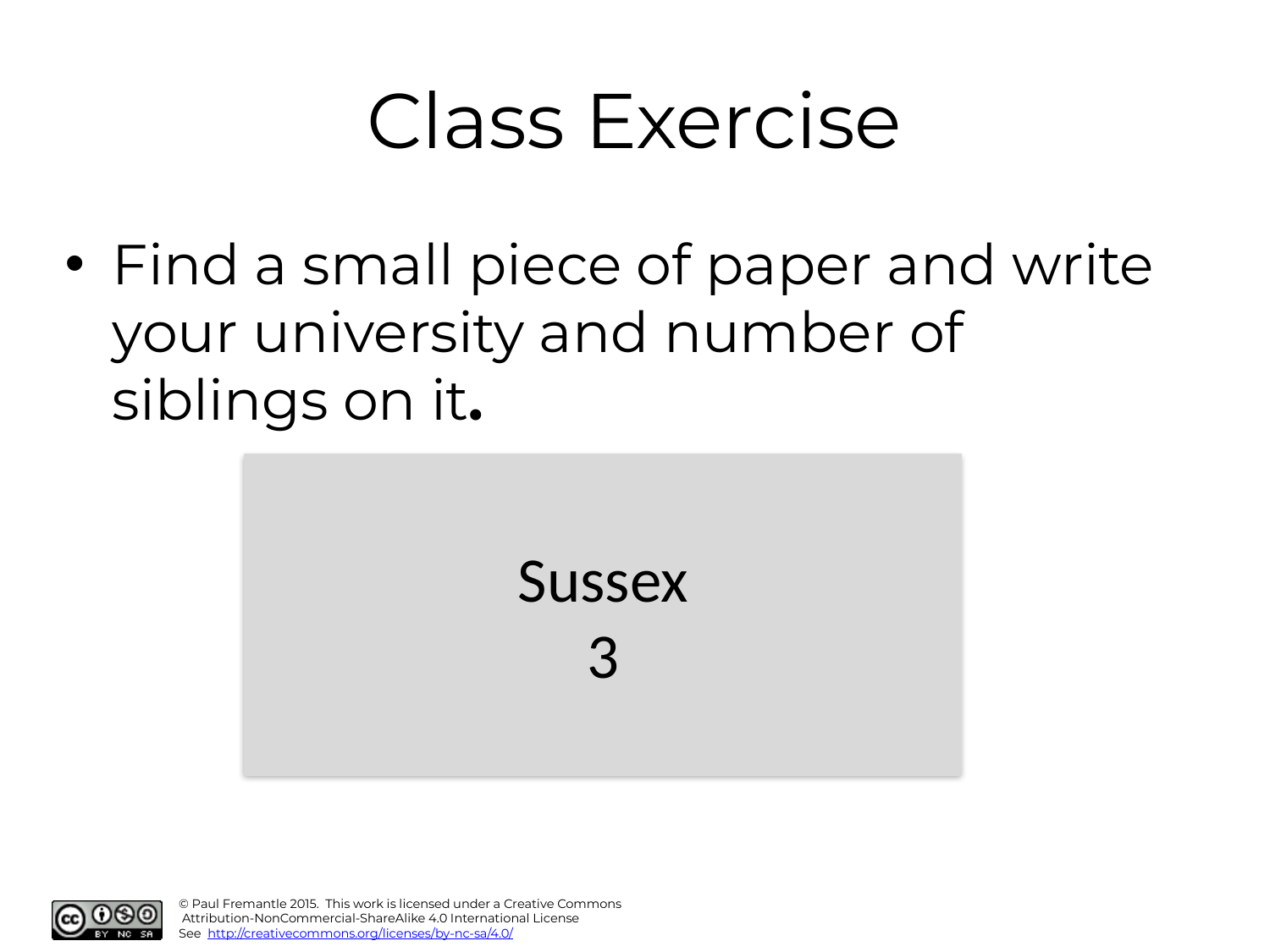

# Class Exercise
Find a small piece of paper and write your university and number of siblings on it.
Sussex
3